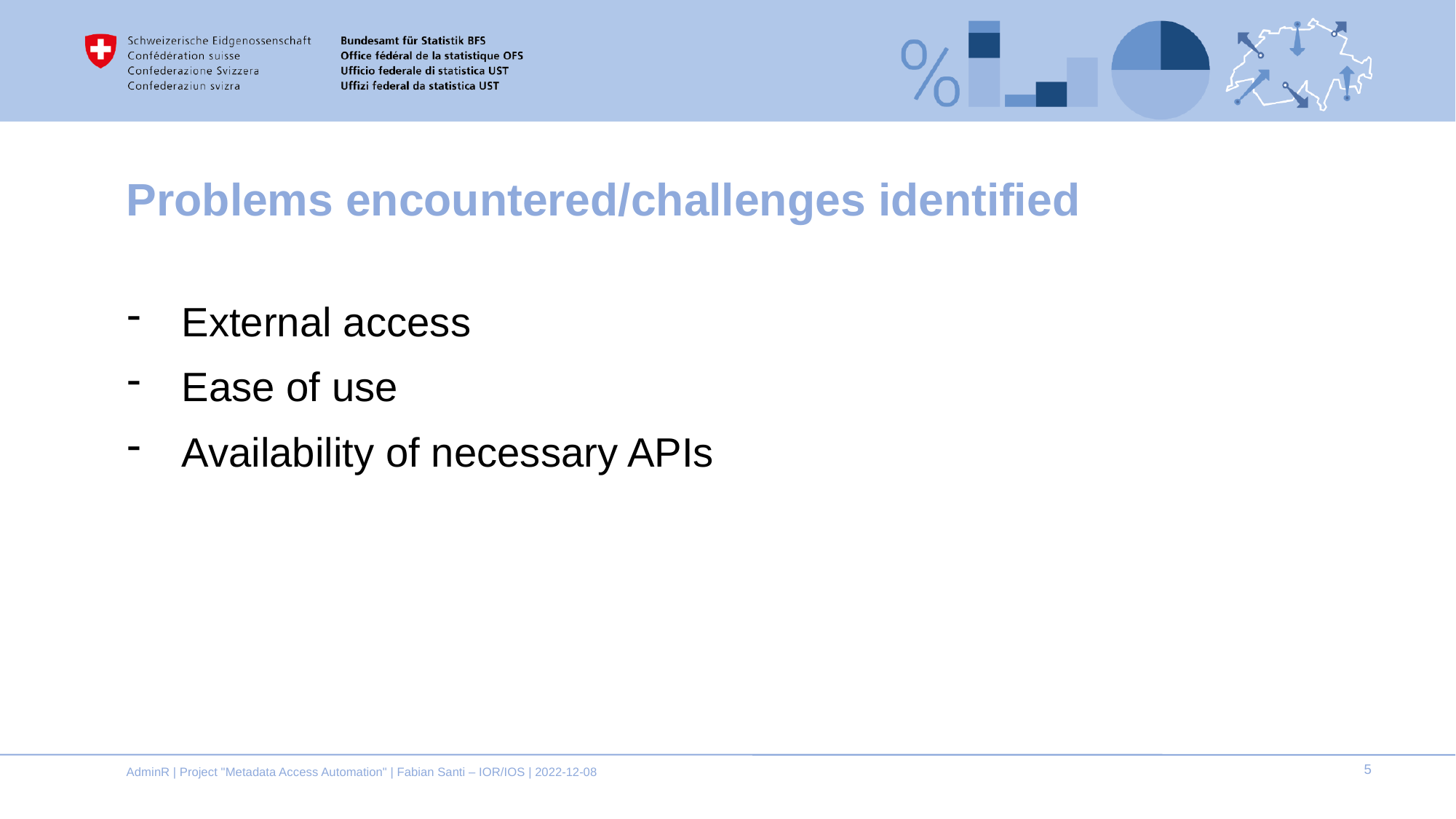

# Problems encountered/challenges identified
External access
Ease of use
Availability of necessary APIs
AdminR | Project "Metadata Access Automation" | Fabian Santi – IOR/IOS | 2022-12-08